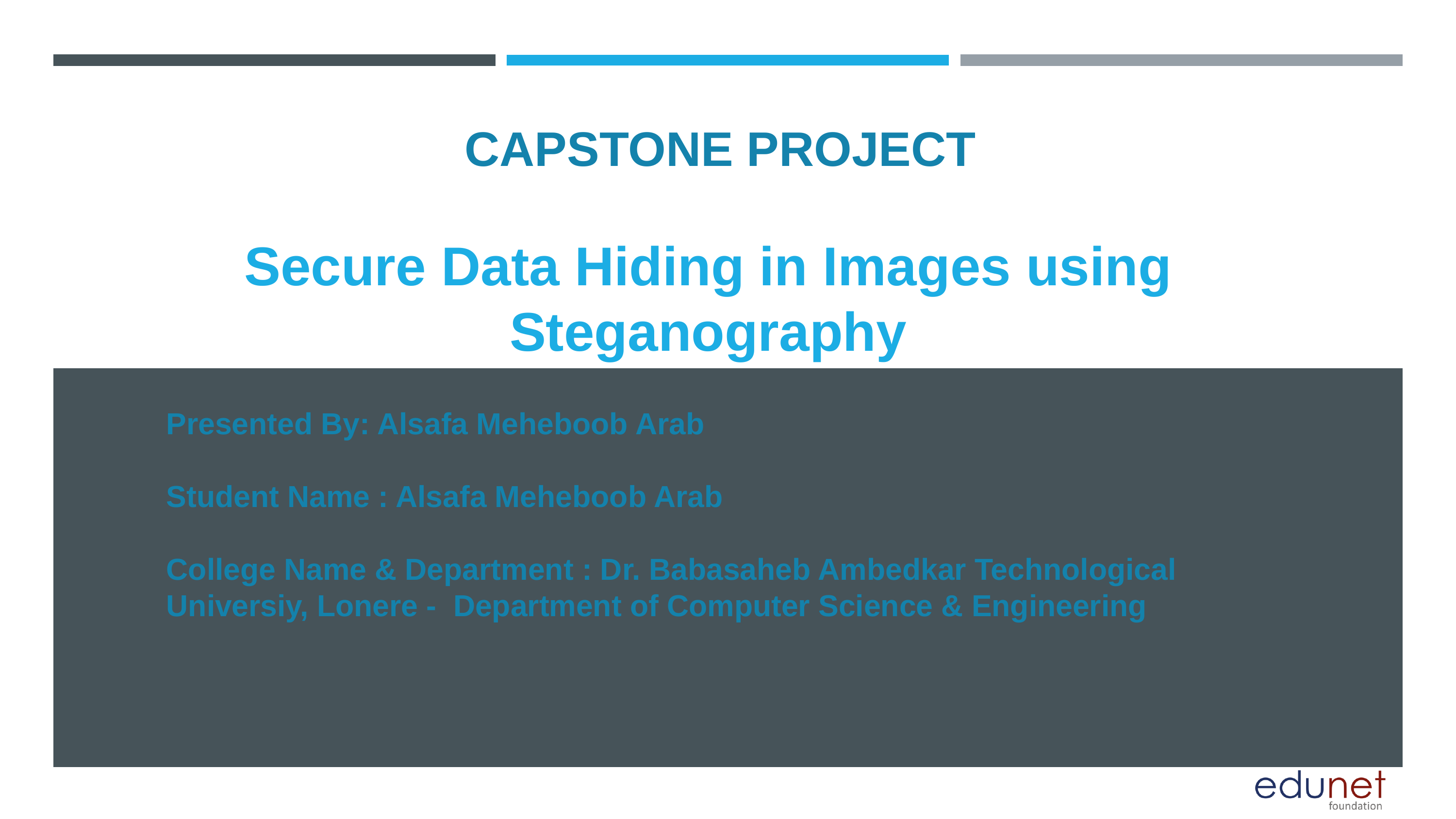

CAPSTONE PROJECT

Secure Data Hiding in Images using Steganography

Presented By: Alsafa Meheboob Arab

Student Name : Alsafa Meheboob Arab

College Name & Department : Dr. Babasaheb Ambedkar Technological Universiy, Lonere -  Department of Computer Science & Engineering